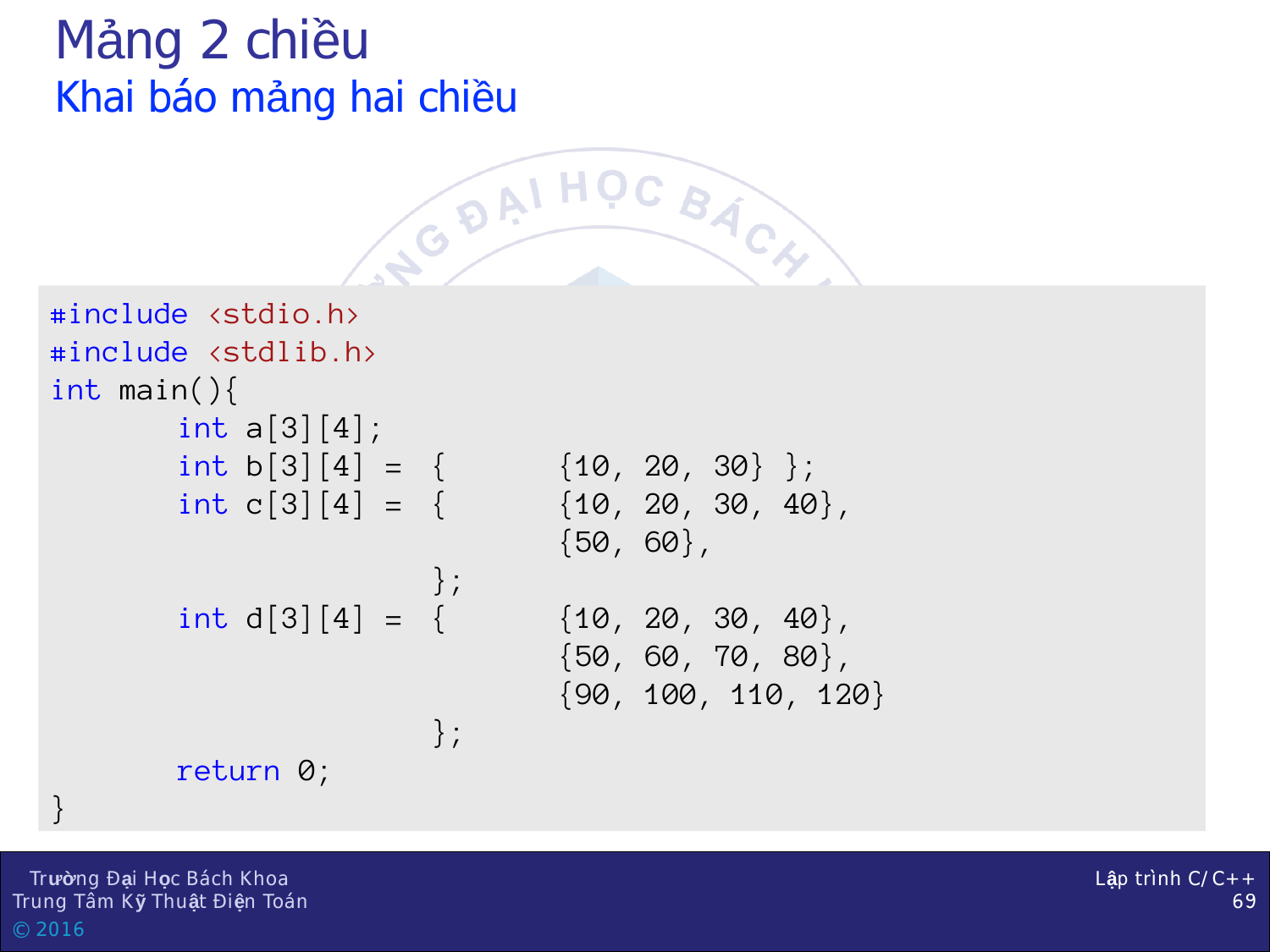

# Mảng 2 chiều Khai báo mảng hai chiều
#include <stdio.h>
#include <stdlib.h>
int main(){
	int a[3][4];
	int b[3][4] =	{	{10, 20, 30} };
	int c[3][4] =	{	{10, 20, 30, 40},
				{50, 60},
			};
	int d[3][4] =	{	{10, 20, 30, 40},
				{50, 60, 70, 80},
				{90, 100, 110, 120}
			};
	return 0;
}